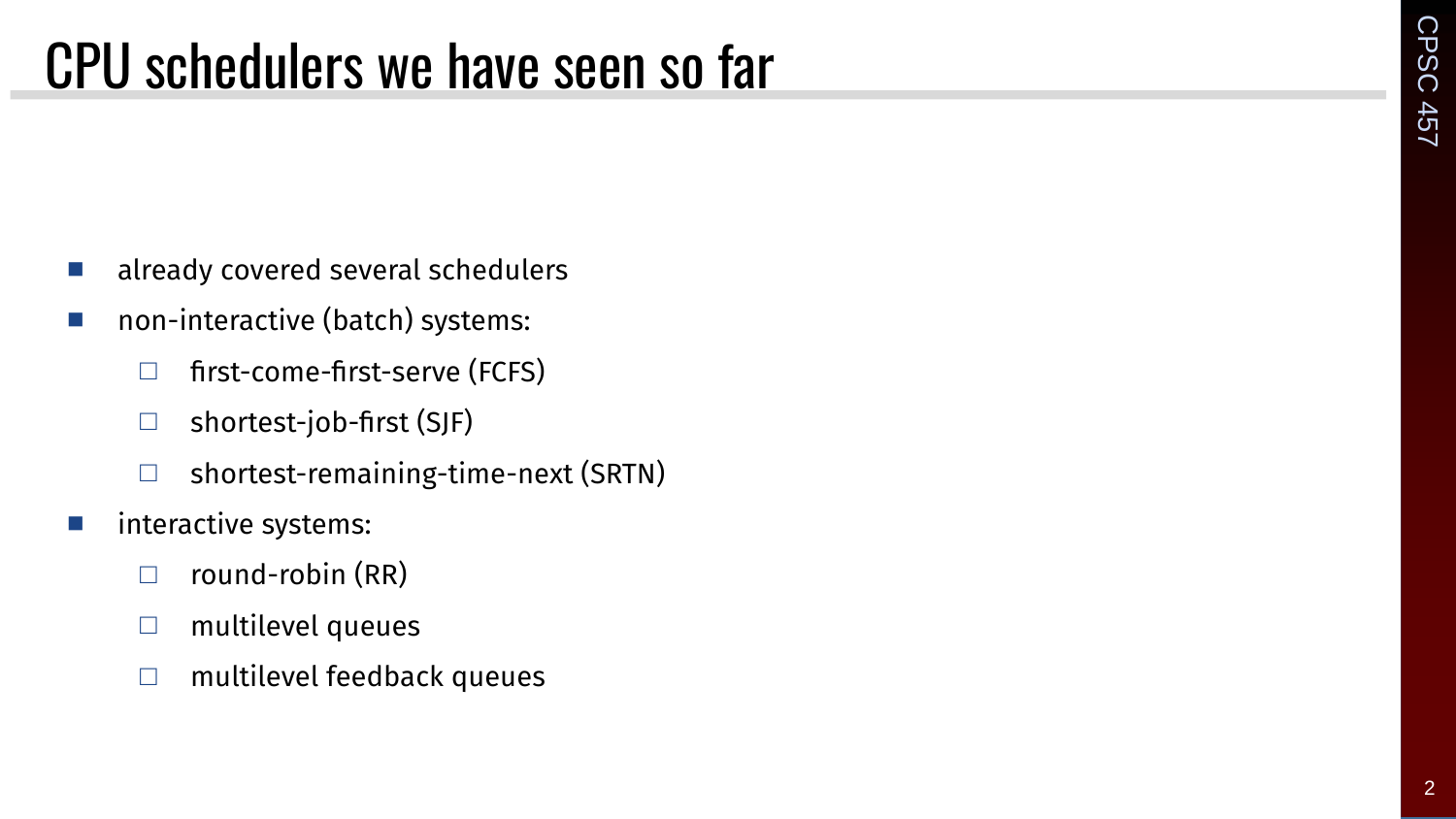

# CPU schedulers we have seen so far
already covered several schedulers
non-interactive (batch) systems:
first-come-first-serve (FCFS)
shortest-job-first (SJF)
shortest-remaining-time-next (SRTN)
interactive systems:
round-robin (RR)
multilevel queues
multilevel feedback queues